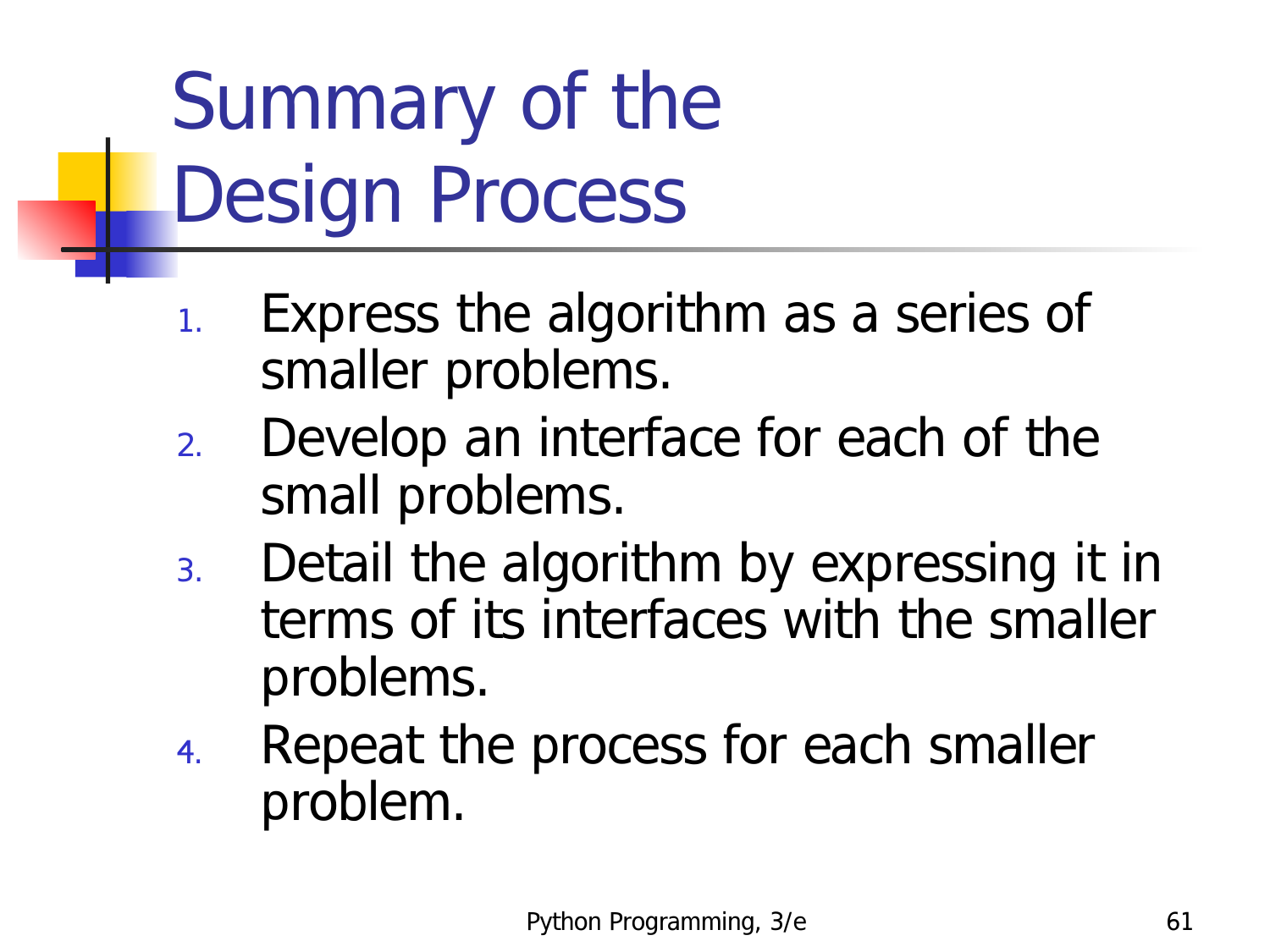

# Summary of the Design Process
Express the algorithm as a series of smaller problems.
Develop an interface for each of the small problems.
Detail the algorithm by expressing it in terms of its interfaces with the smaller problems.
Repeat the process for each smaller problem.
Python Programming, 3/e
61